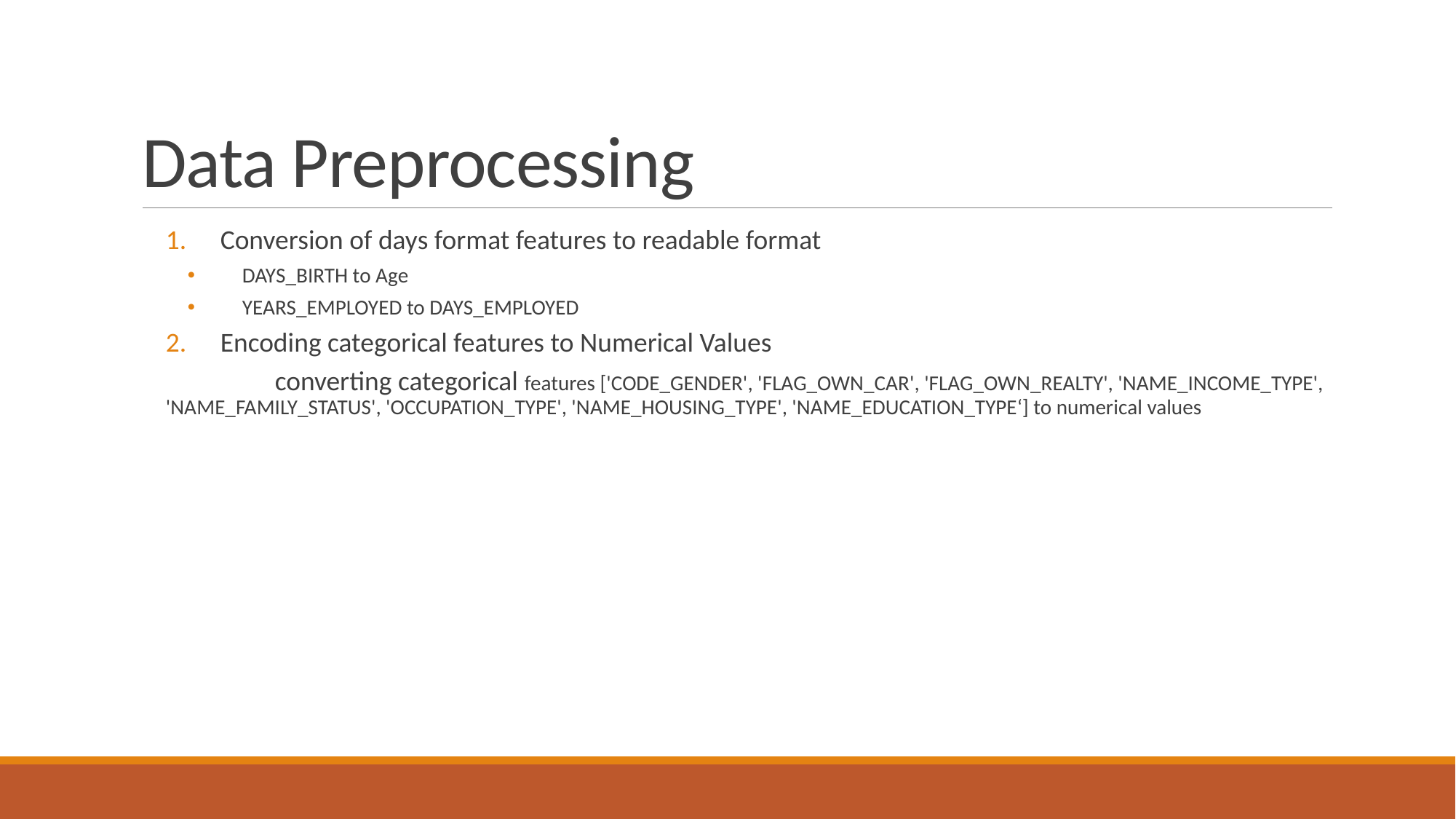

# Data Preprocessing
Conversion of days format features to readable format
DAYS_BIRTH to Age
YEARS_EMPLOYED to DAYS_EMPLOYED
Encoding categorical features to Numerical Values
	converting categorical features ['CODE_GENDER', 'FLAG_OWN_CAR', 'FLAG_OWN_REALTY', 'NAME_INCOME_TYPE', 'NAME_FAMILY_STATUS', 'OCCUPATION_TYPE', 'NAME_HOUSING_TYPE', 'NAME_EDUCATION_TYPE‘] to numerical values